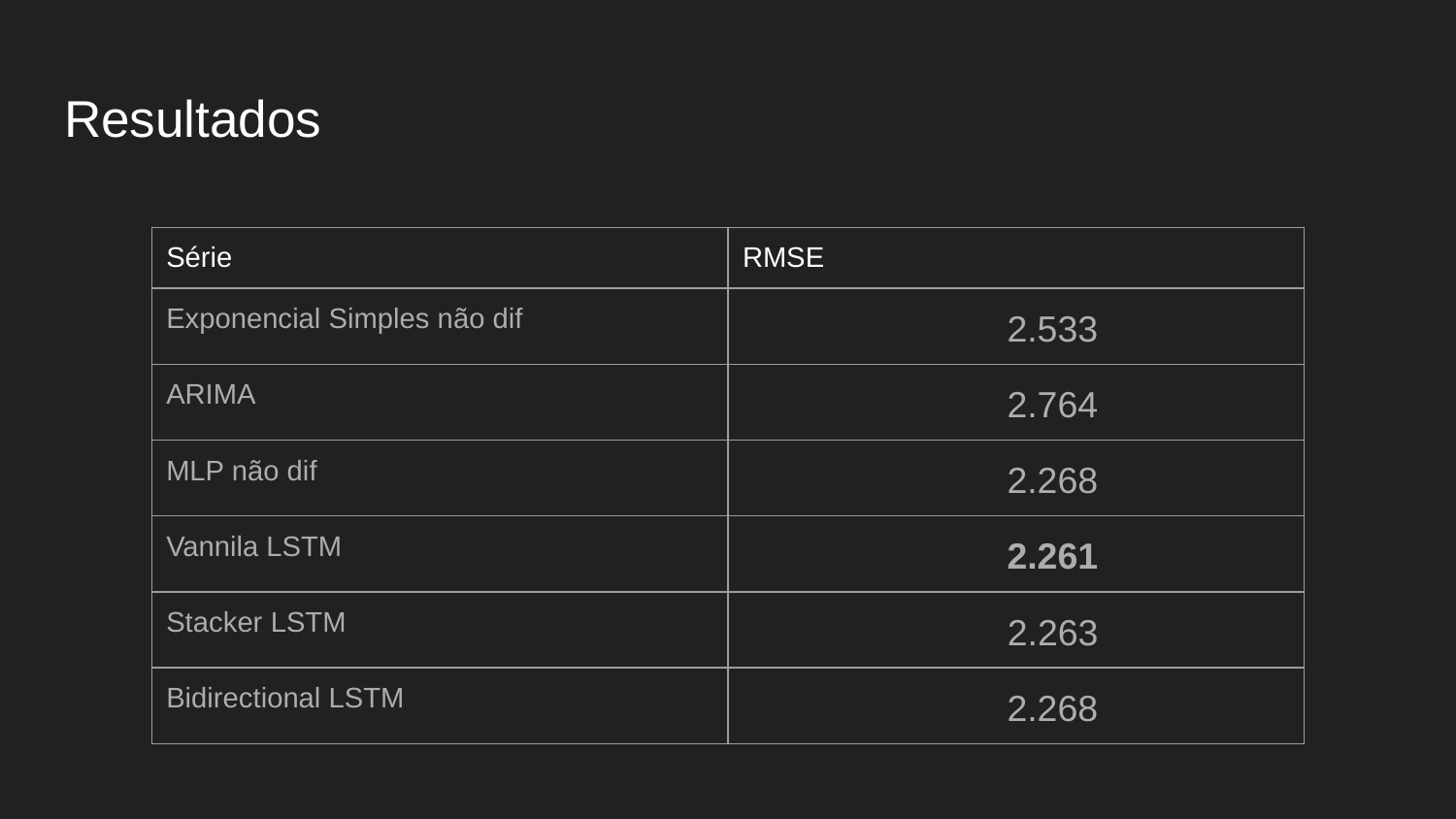

# Resultados
| Série | RMSE |
| --- | --- |
| Exponencial Simples não dif | 2.533 |
| ARIMA | 2.764 |
| MLP não dif | 2.268 |
| Vannila LSTM | 2.261 |
| Stacker LSTM | 2.263 |
| Bidirectional LSTM | 2.268 |